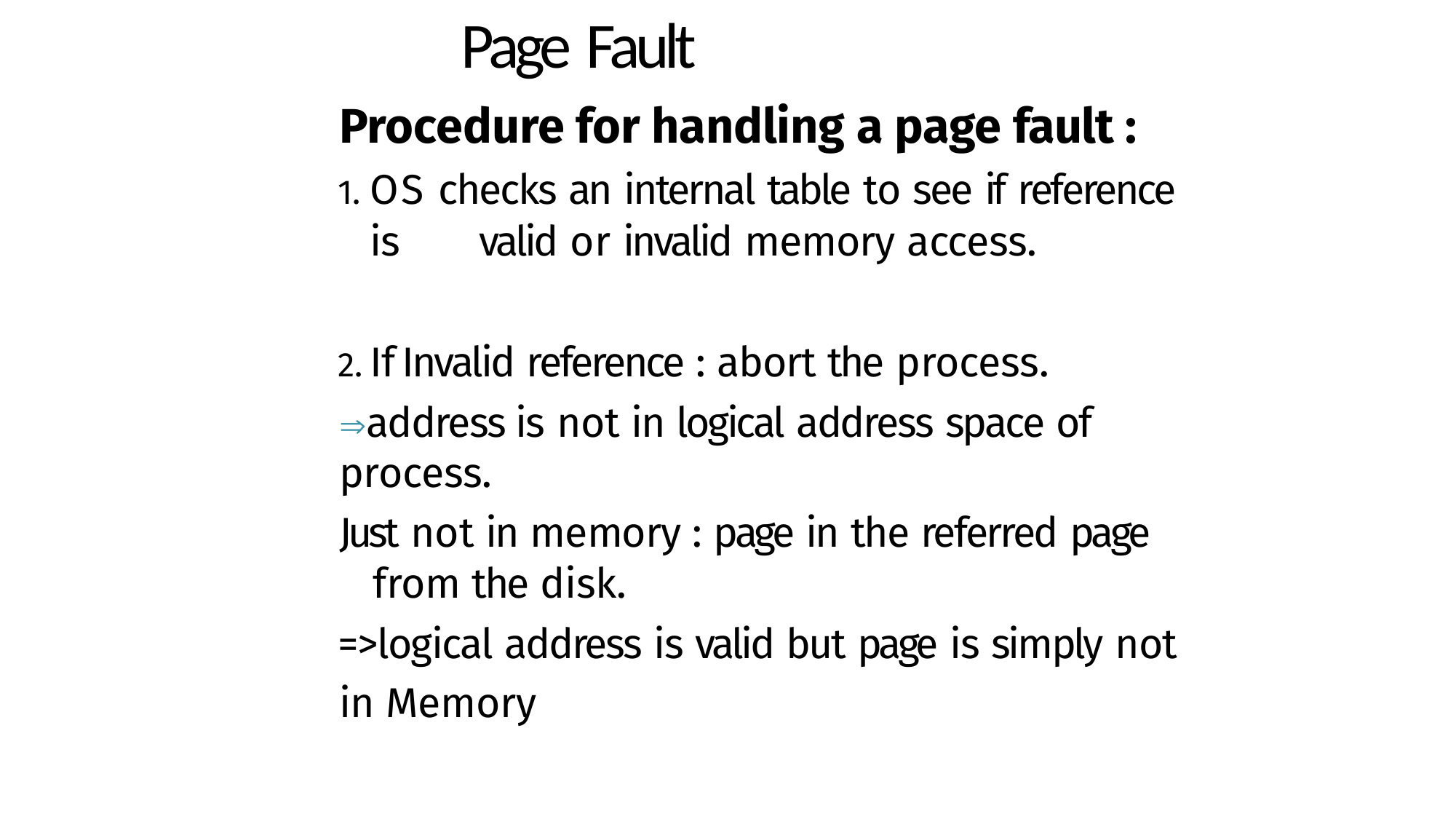

# Page Fault
Procedure for handling a page fault :
OS checks an internal table to see if reference is 	valid or invalid memory access.

If	Invalid reference : abort the process.
⇒address is not in logical address space of process.
Just not in memory : page in the referred page from the disk.
=>logical address is valid but page is simply not in Memory